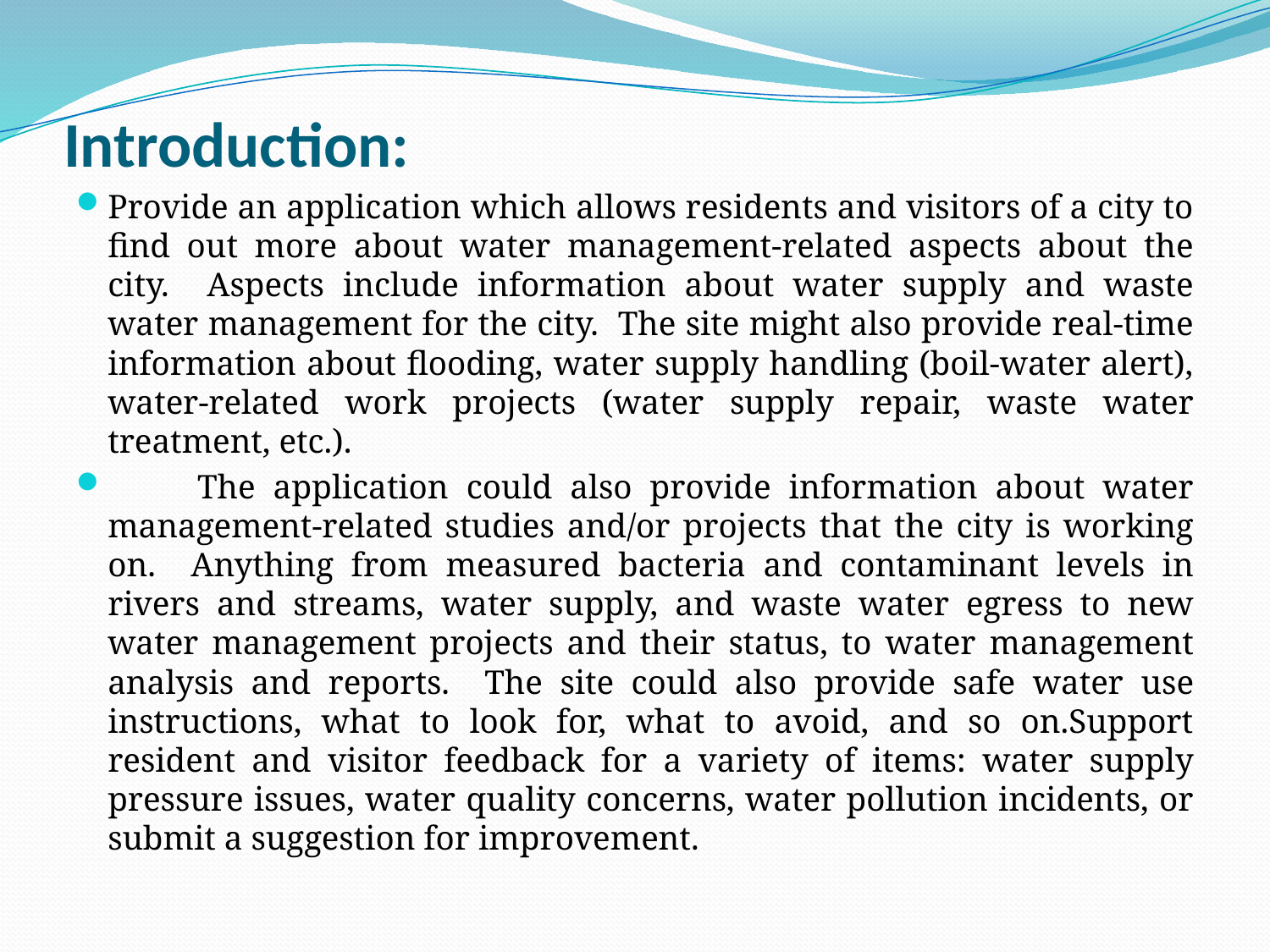

# Introduction:
Provide an application which allows residents and visitors of a city to find out more about water management-related aspects about the city.  Aspects include information about water supply and waste water management for the city.  The site might also provide real-time information about flooding, water supply handling (boil-water alert), water-related work projects (water supply repair, waste water treatment, etc.).
     The application could also provide information about water management-related studies and/or projects that the city is working on.  Anything from measured bacteria and contaminant levels in rivers and streams, water supply, and waste water egress to new water management projects and their status, to water management analysis and reports.  The site could also provide safe water use instructions, what to look for, what to avoid, and so on.Support resident and visitor feedback for a variety of items: water supply pressure issues, water quality concerns, water pollution incidents, or submit a suggestion for improvement.